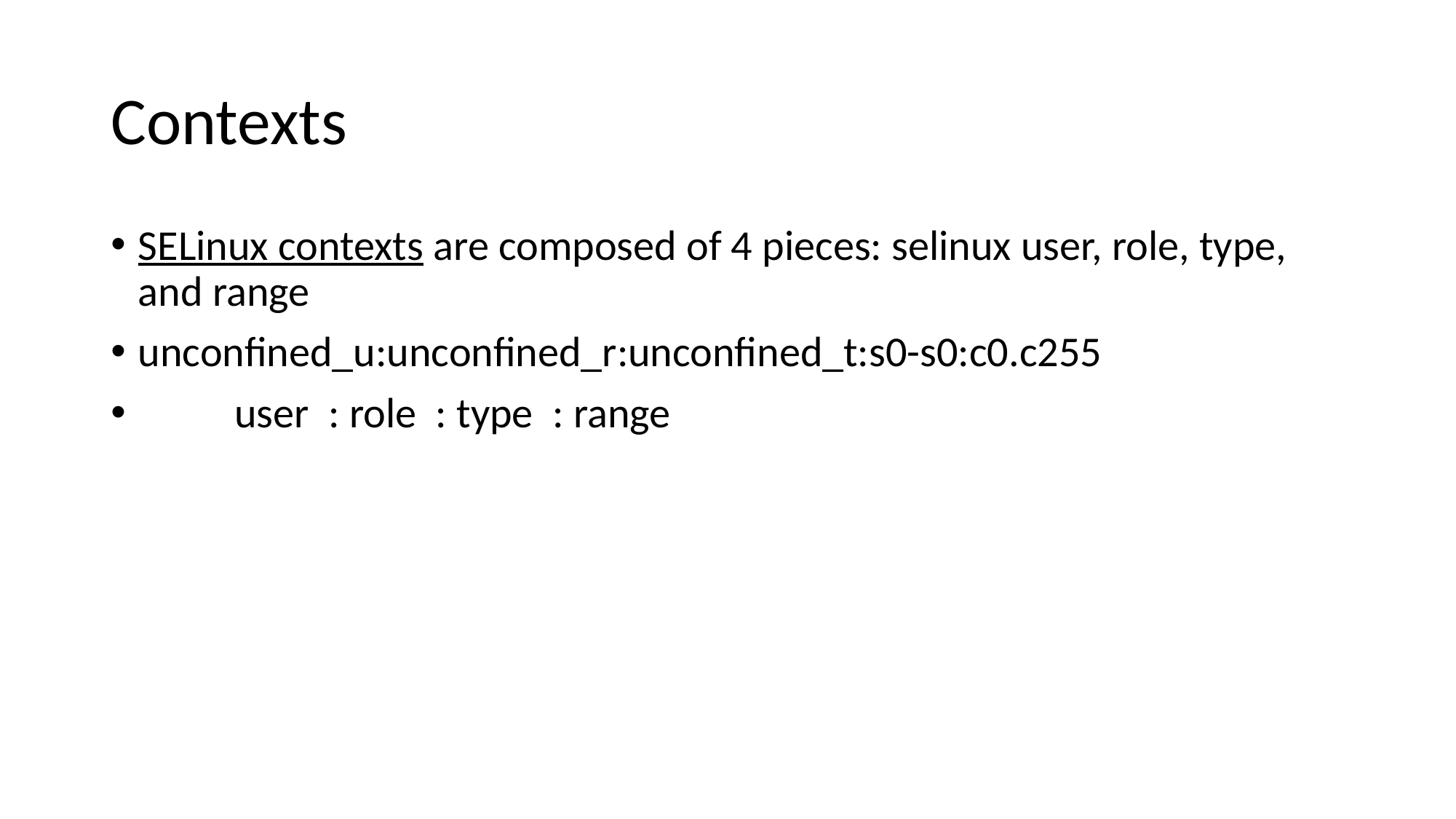

# Contexts
SELinux contexts are composed of 4 pieces: selinux user, role, type, and range
unconfined_u:unconfined_r:unconfined_t:s0-s0:c0.c255
          user  : role  : type  : range